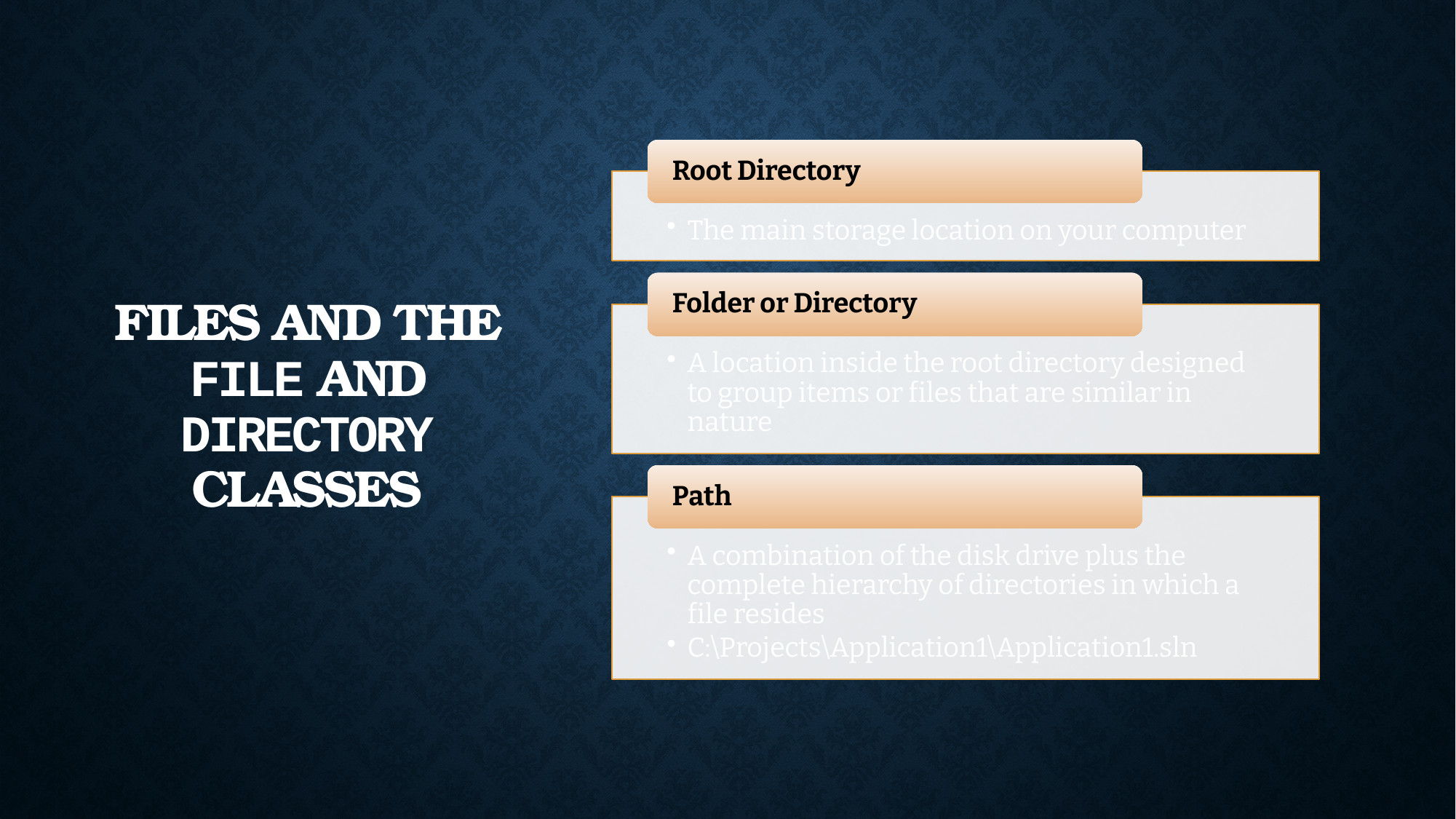

# Files and the File and Directory Classes
The main storage location on your computer
Root Directory
A location inside the root directory designed to group items or files that are similar in nature
Folder or Directory
A combination of the disk drive plus the complete hierarchy of directories in which a file resides
C:\Projects\Application1\Application1.sln
Path